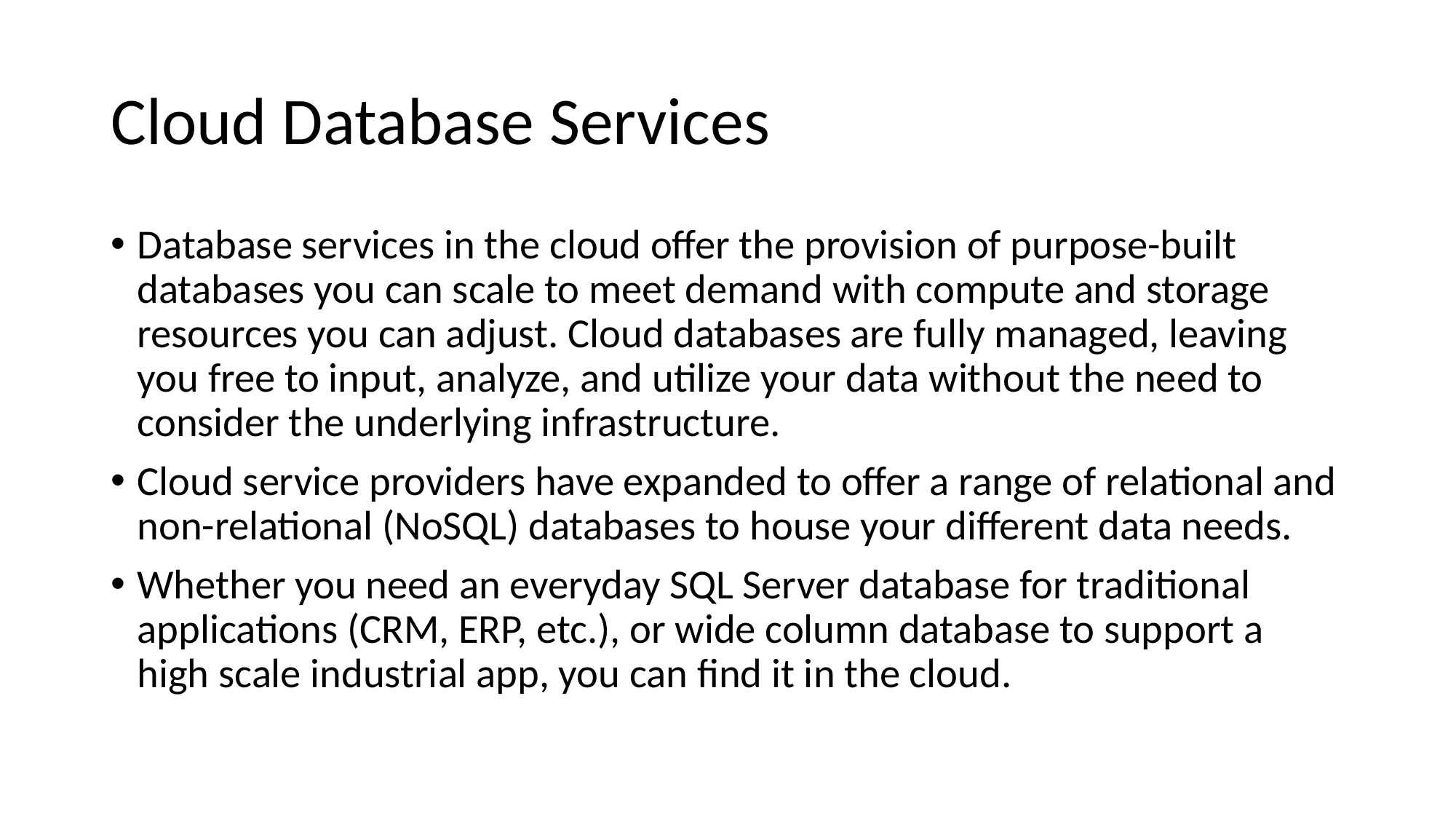

# Cloud Database Services
Database services in the cloud offer the provision of purpose-built databases you can scale to meet demand with compute and storage resources you can adjust. Cloud databases are fully managed, leaving you free to input, analyze, and utilize your data without the need to consider the underlying infrastructure.
Cloud service providers have expanded to offer a range of relational and non-relational (NoSQL) databases to house your different data needs.
Whether you need an everyday SQL Server database for traditional applications (CRM, ERP, etc.), or wide column database to support a high scale industrial app, you can find it in the cloud.